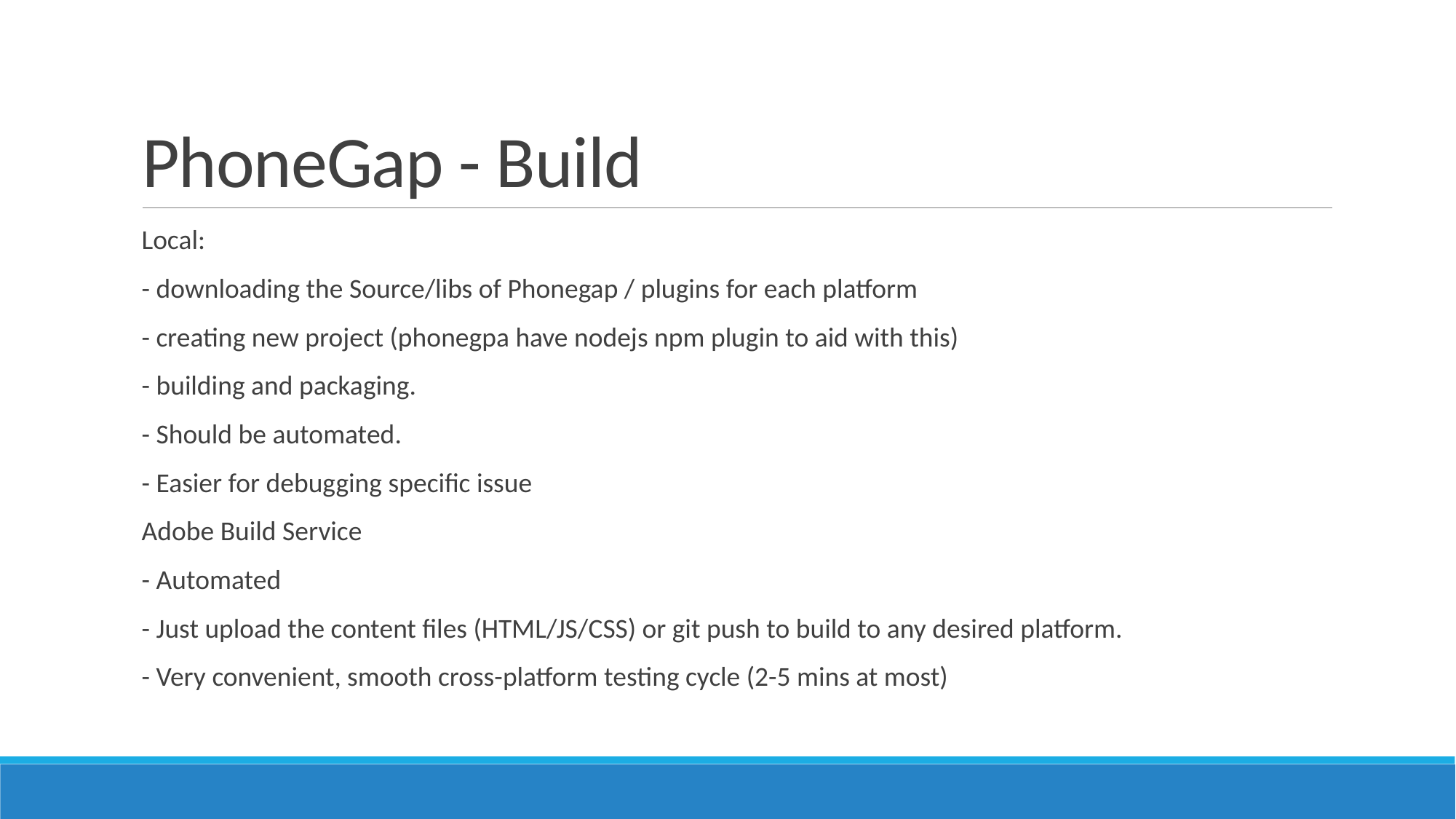

# PhoneGap - Build
Local:
- downloading the Source/libs of Phonegap / plugins for each platform
- creating new project (phonegpa have nodejs npm plugin to aid with this)
- building and packaging.
- Should be automated.
- Easier for debugging specific issue
Adobe Build Service
- Automated
- Just upload the content files (HTML/JS/CSS) or git push to build to any desired platform.
- Very convenient, smooth cross-platform testing cycle (2-5 mins at most)